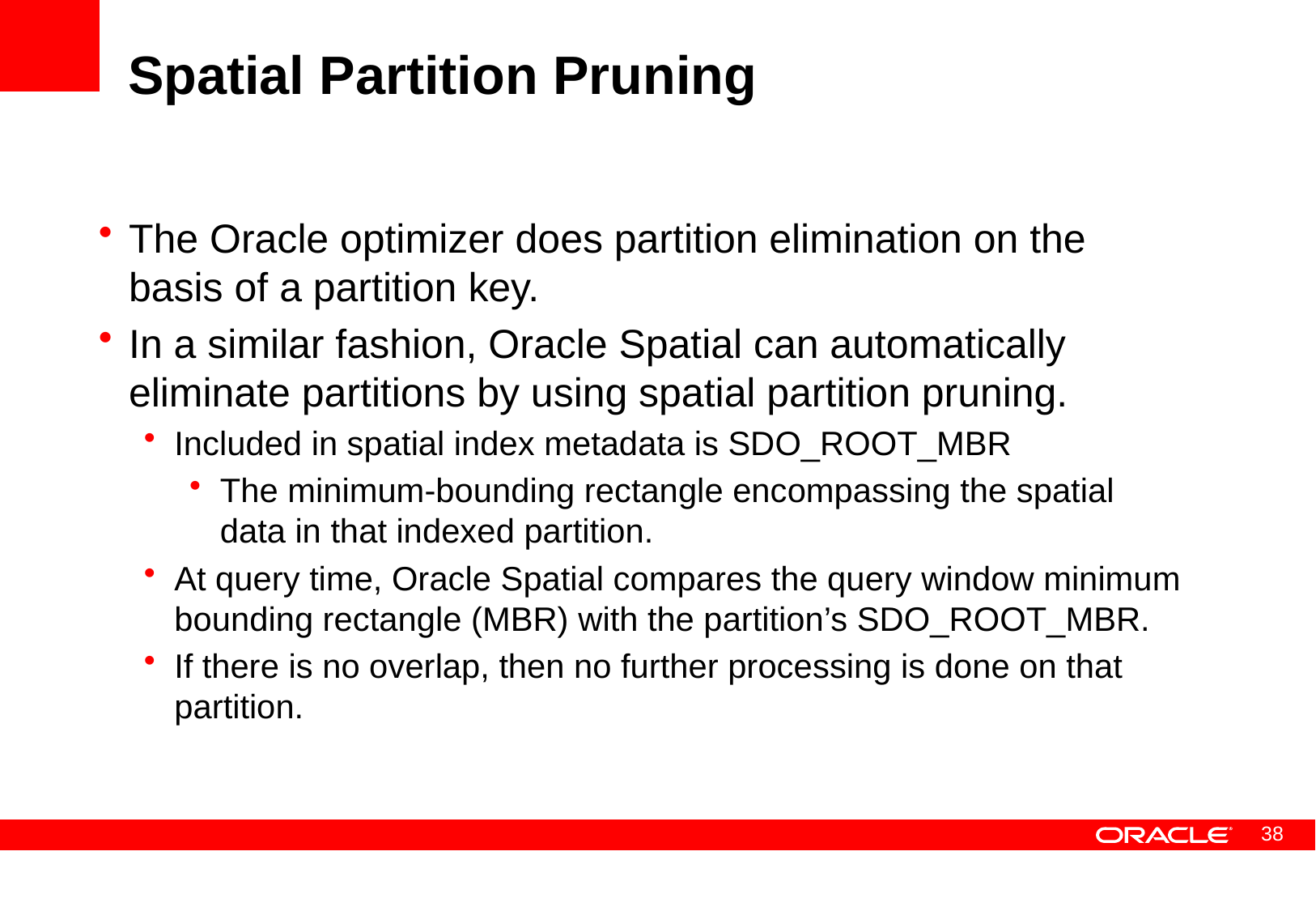

# Spatial Partition Pruning
The Oracle optimizer does partition elimination on the basis of a partition key.
In a similar fashion, Oracle Spatial can automatically eliminate partitions by using spatial partition pruning.
Included in spatial index metadata is SDO_ROOT_MBR
The minimum-bounding rectangle encompassing the spatial data in that indexed partition.
At query time, Oracle Spatial compares the query window minimum bounding rectangle (MBR) with the partition’s SDO_ROOT_MBR.
If there is no overlap, then no further processing is done on that partition.